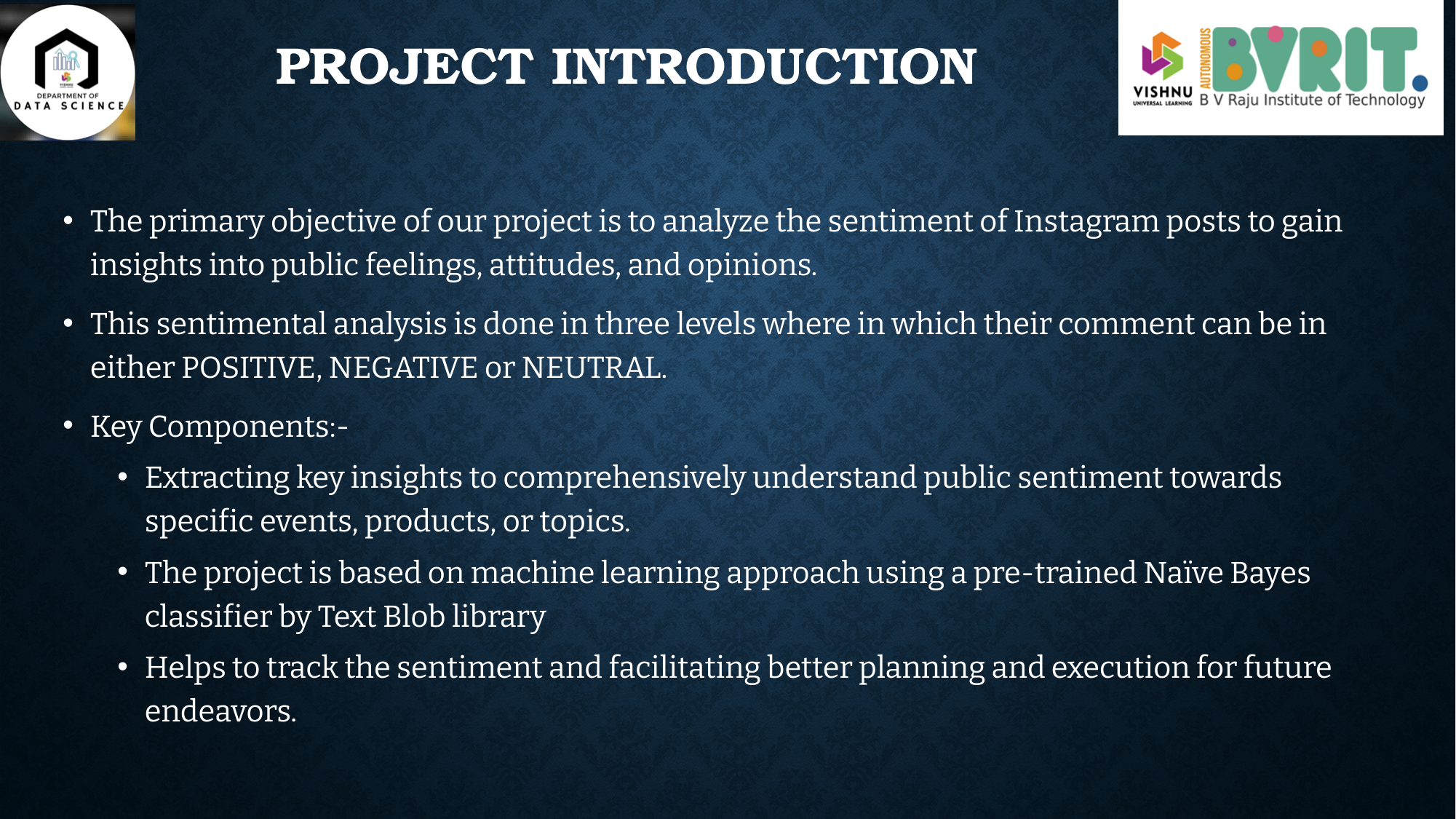

# Project Introduction
The primary objective of our project is to analyze the sentiment of Instagram posts to gain insights into public feelings, attitudes, and opinions.
This sentimental analysis is done in three levels where in which their comment can be in either POSITIVE, NEGATIVE or NEUTRAL.
Key Components:-
Extracting key insights to comprehensively understand public sentiment towards specific events, products, or topics.
The project is based on machine learning approach using a pre-trained Naïve Bayes classifier by Text Blob library
Helps to track the sentiment and facilitating better planning and execution for future endeavors.